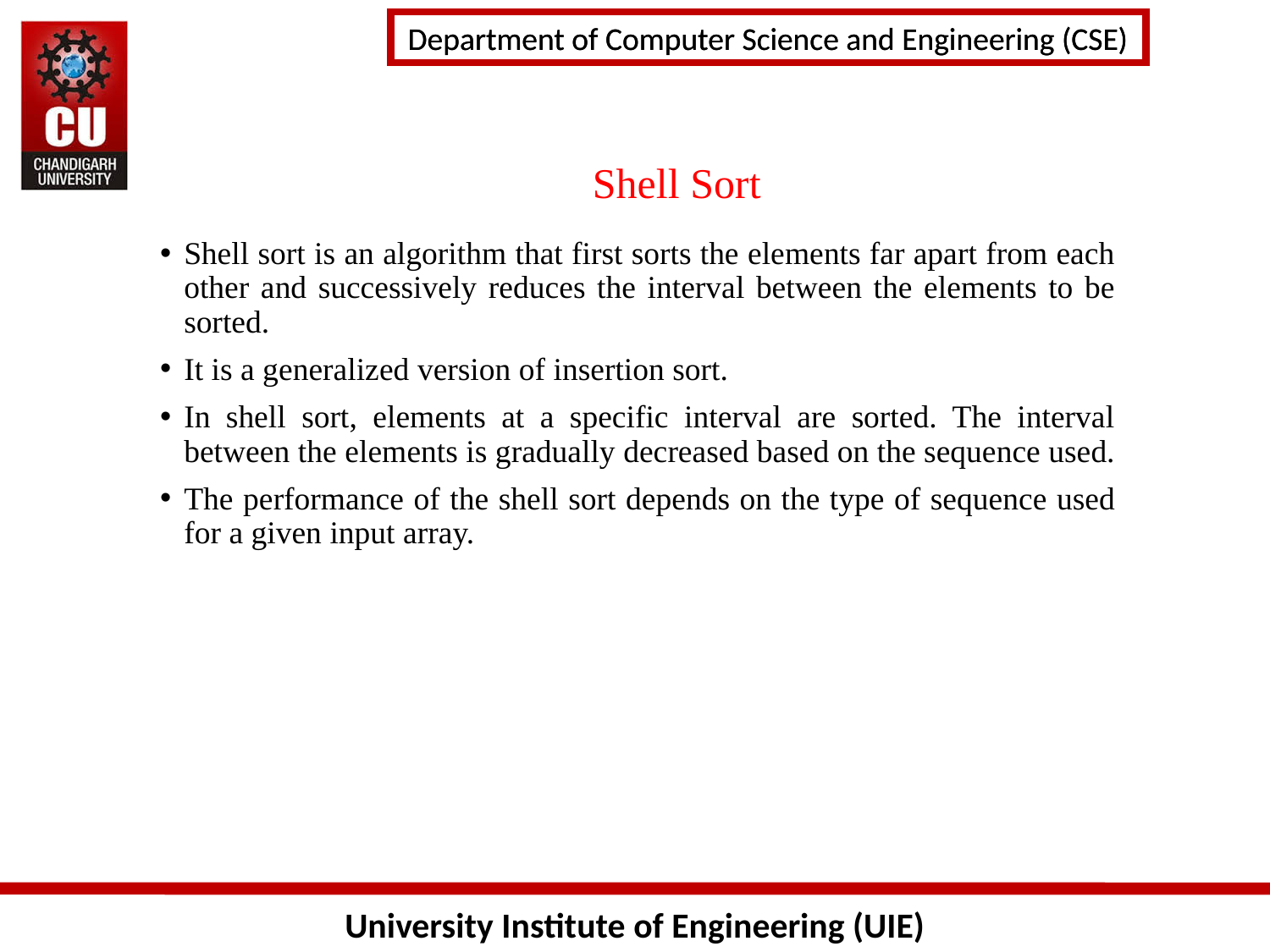

# Shell Sort
Shell sort is an algorithm that first sorts the elements far apart from each other and successively reduces the interval between the elements to be sorted.
It is a generalized version of insertion sort.
In shell sort, elements at a specific interval are sorted. The interval between the elements is gradually decreased based on the sequence used.
The performance of the shell sort depends on the type of sequence used for a given input array.

28